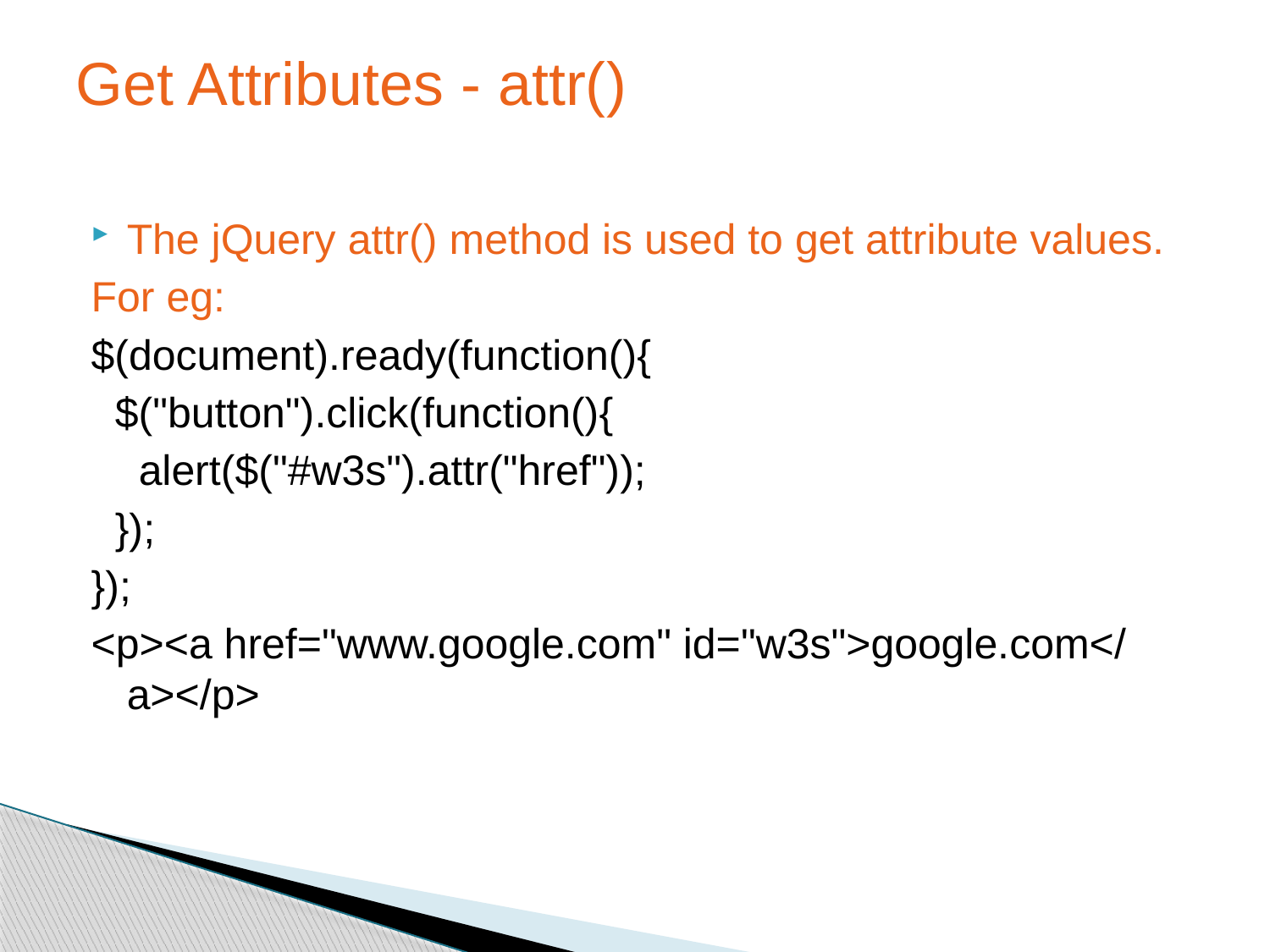

# Get Attributes - attr()
The jQuery attr() method is used to get attribute values.
For eg:
$(document).ready(function(){
  $("button").click(function(){
    alert($("#w3s").attr("href"));
  });
});
<p><a href="www.google.com" id="w3s">google.com</a></p>